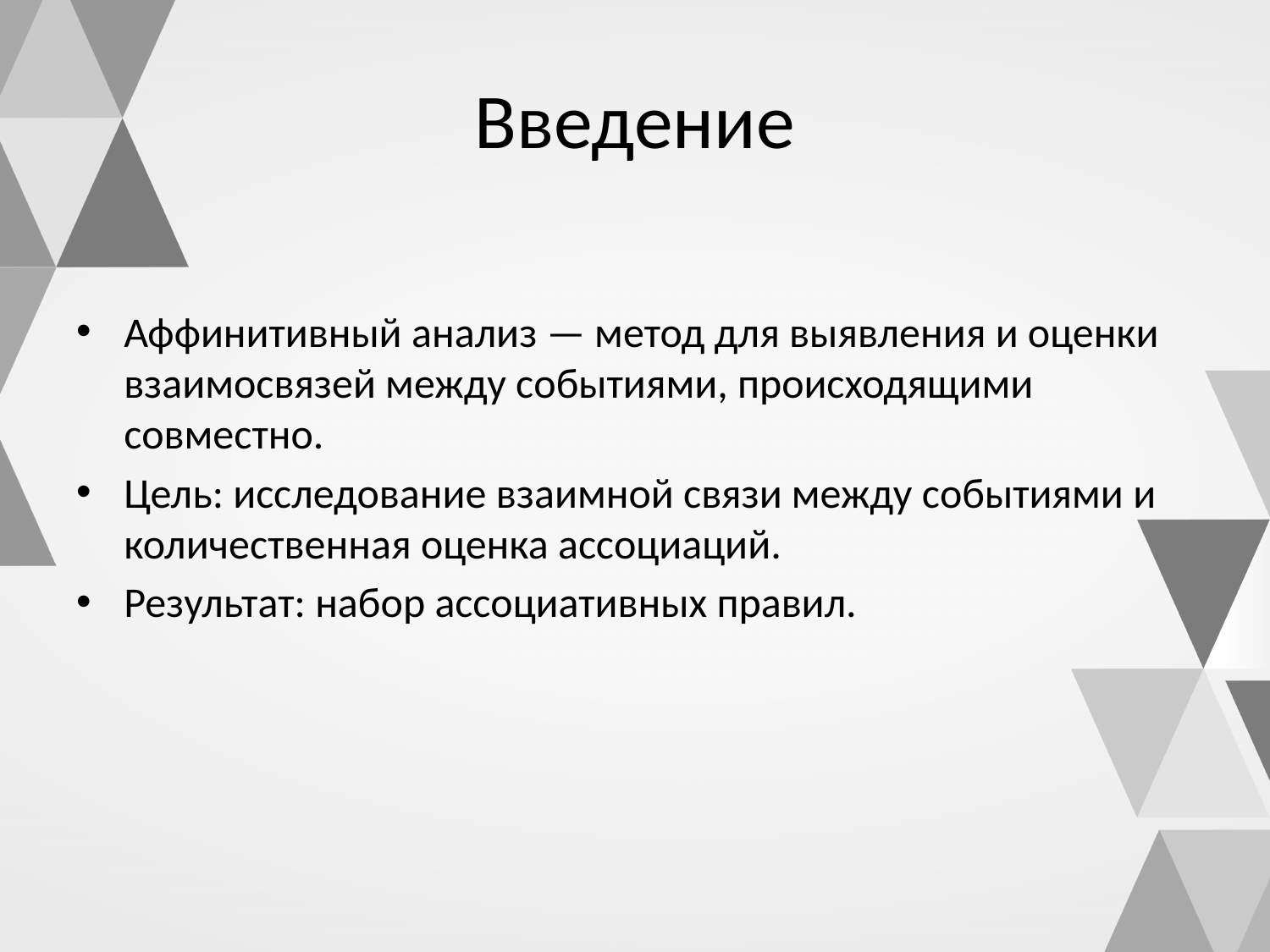

# Введение

Аффинитивный анализ — метод для выявления и оценки взаимосвязей между событиями, происходящими совместно.
Цель: исследование взаимной связи между событиями и количественная оценка ассоциаций.
Результат: набор ассоциативных правил.